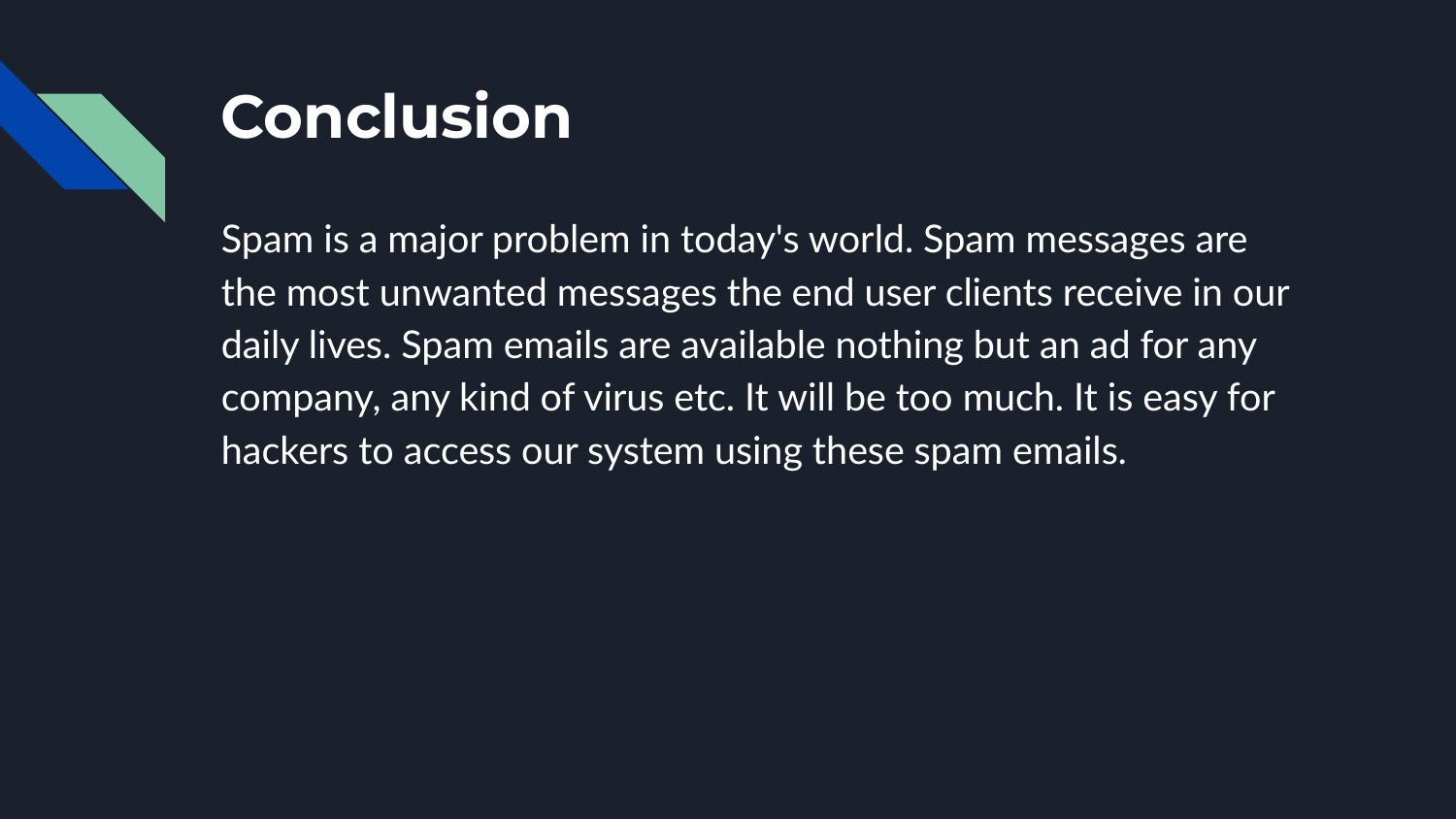

# Conclusion
Spam is a major problem in today's world. Spam messages are the most unwanted messages the end user clients receive in our daily lives. Spam emails are available nothing but an ad for any company, any kind of virus etc. It will be too much. It is easy for hackers to access our system using these spam emails.